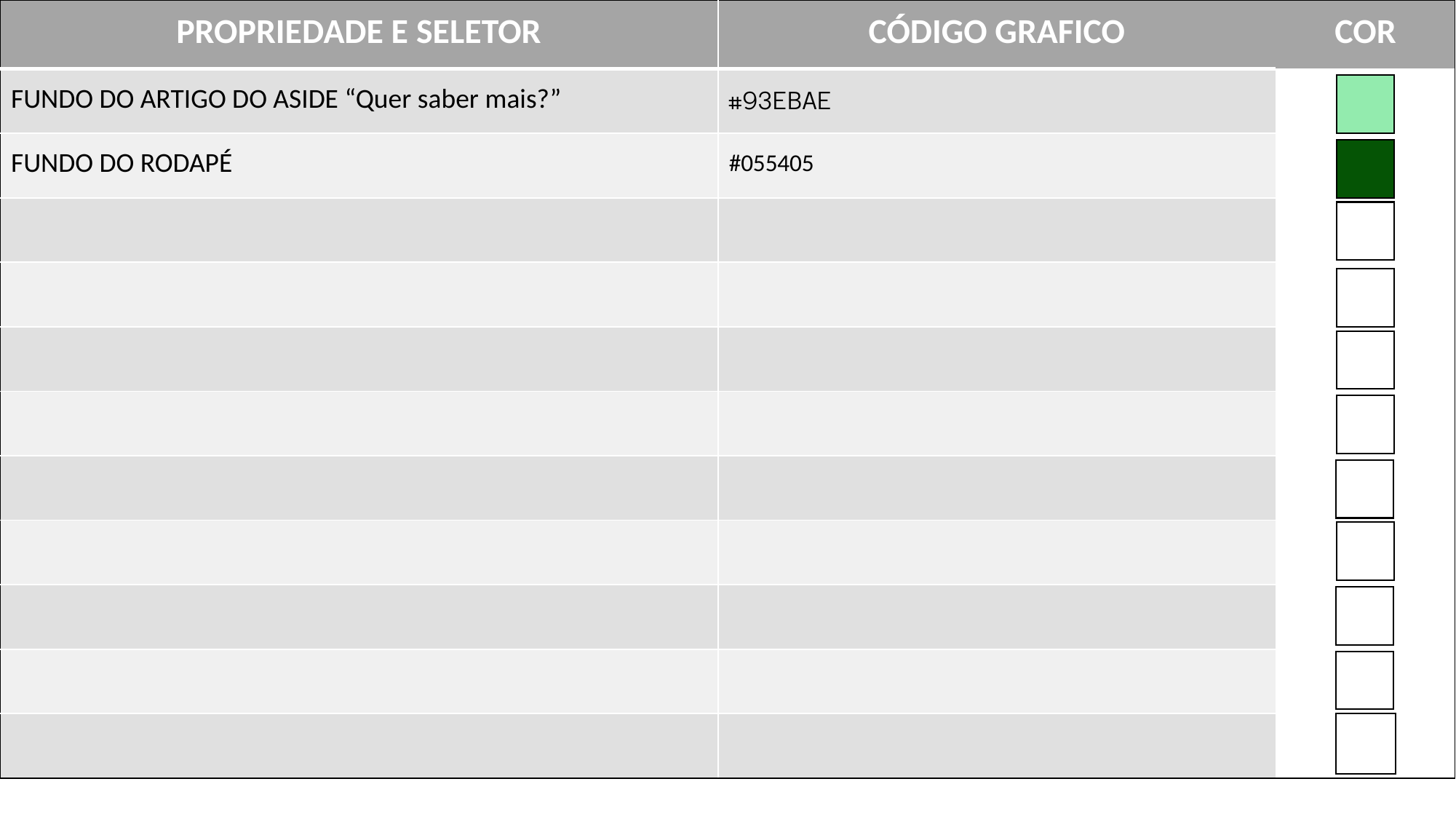

| PROPRIEDADE E SELETOR | CÓDIGO GRAFICO | COR |
| --- | --- | --- |
| FUNDO DO ARTIGO DO ASIDE “Quer saber mais?” | #93EBAE |  |
| FUNDO DO RODAPÉ | #055405 |  |
|  |  |  |
|  |  |  |
|  |  |  |
|  |  |  |
|  |  |  |
|  |  |  |
|  |  |  |
|  |  |  |
|  |  |  |